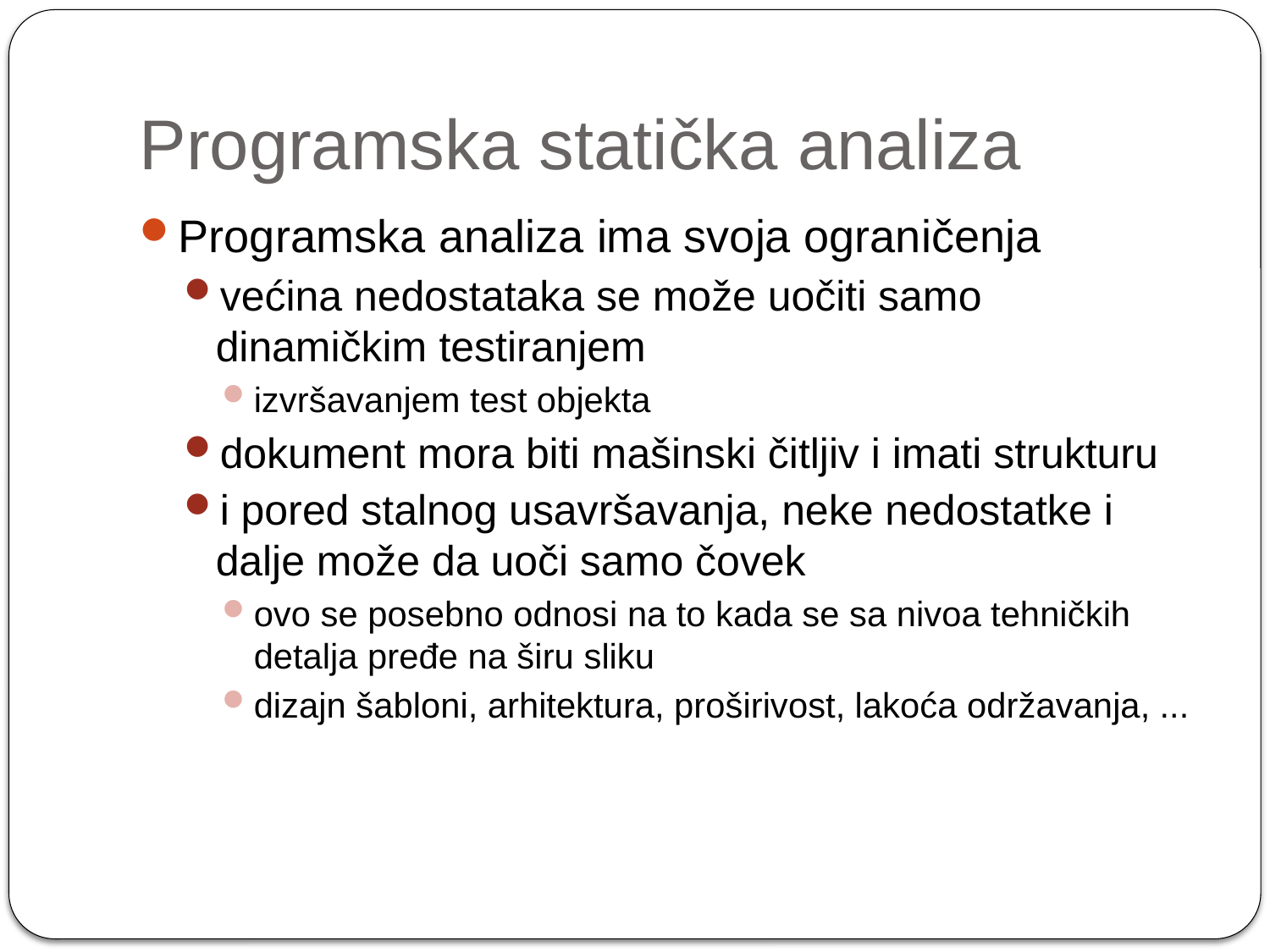

# Programska statička analiza
Programska analiza ima svoja ograničenja
većina nedostataka se može uočiti samo dinamičkim testiranjem
izvršavanjem test objekta
dokument mora biti mašinski čitljiv i imati strukturu
i pored stalnog usavršavanja, neke nedostatke i dalje može da uoči samo čovek
ovo se posebno odnosi na to kada se sa nivoa tehničkih detalja pređe na širu sliku
dizajn šabloni, arhitektura, proširivost, lakoća održavanja, ...